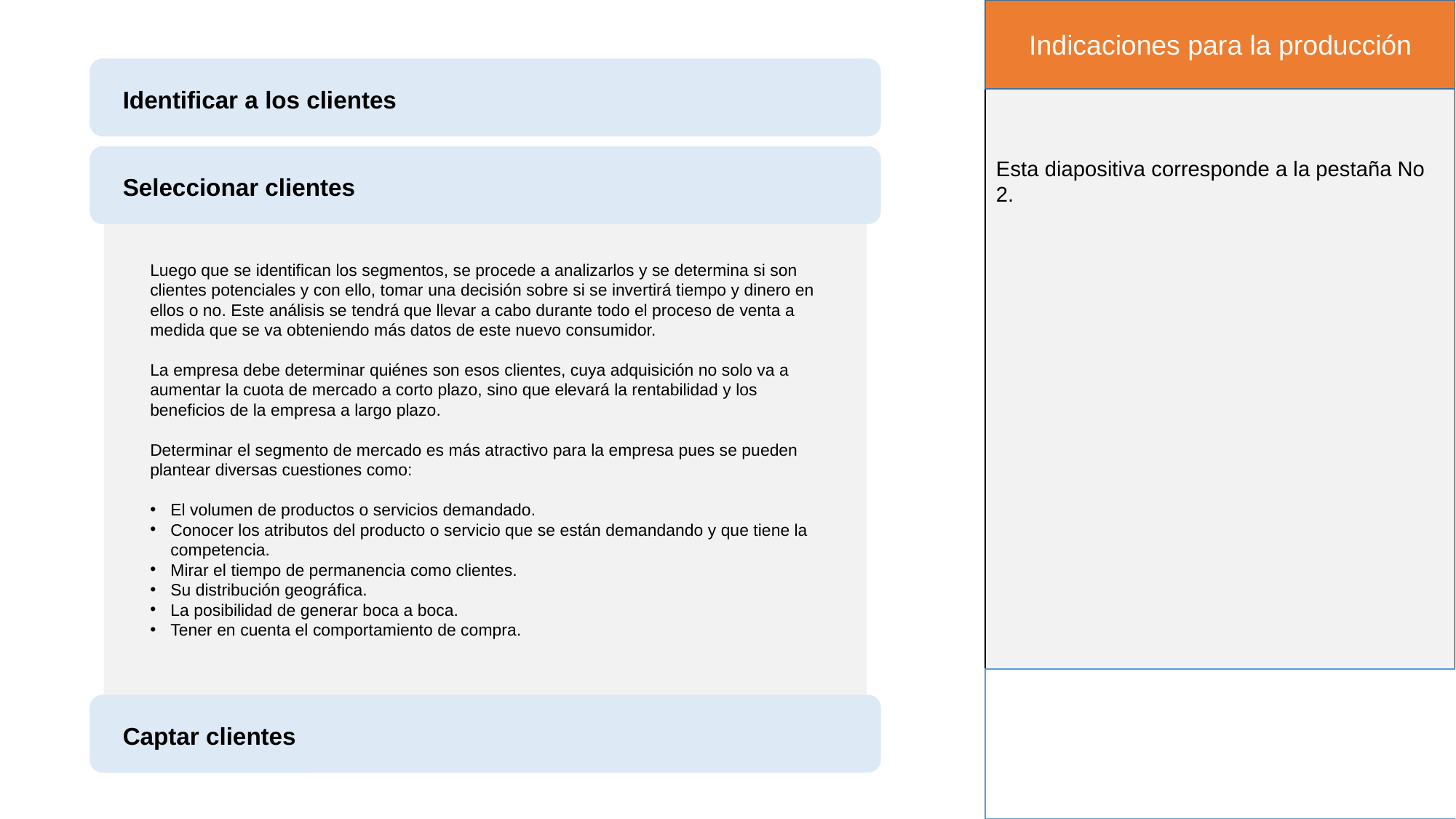

Indicaciones para la producción

Identificar a los clientes

Esta diapositiva corresponde a la pestaña No 2.
Seleccionar clientes

Luego que se identifican los segmentos, se procede a analizarlos y se determina si son clientes potenciales y con ello, tomar una decisión sobre si se invertirá tiempo y dinero en ellos o no. Este análisis se tendrá que llevar a cabo durante todo el proceso de venta a medida que se va obteniendo más datos de este nuevo consumidor.

La empresa debe determinar quiénes son esos clientes, cuya adquisición no solo va a aumentar la cuota de mercado a corto plazo, sino que elevará la rentabilidad y los beneficios de la empresa a largo plazo.

Determinar el segmento de mercado es más atractivo para la empresa pues se pueden plantear diversas cuestiones como:

El volumen de productos o servicios demandado.
Conocer los atributos del producto o servicio que se están demandando y que tiene la competencia.
Mirar el tiempo de permanencia como clientes.
Su distribución geográfica.
La posibilidad de generar boca a boca.
Tener en cuenta el comportamiento de compra.

Captar clientes